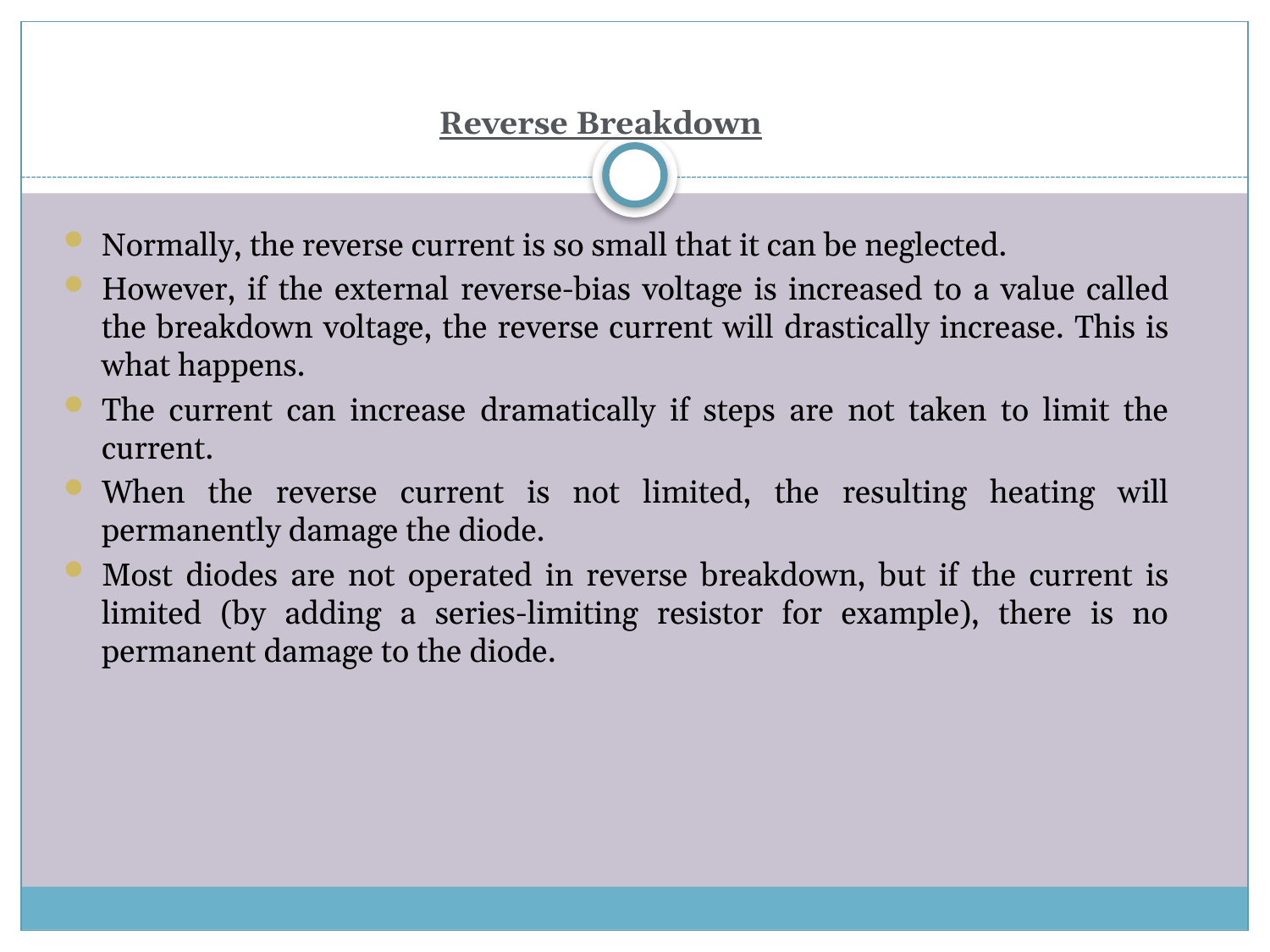

# Reverse Breakdown
Normally, the reverse current is so small that it can be neglected.
However, if the external reverse-bias voltage is increased to a value called the breakdown voltage, the reverse current will drastically increase. This is what happens.
The current can increase dramatically if steps are not taken to limit the current.
When the reverse current is not limited, the resulting heating will permanently damage the diode.
Most diodes are not operated in reverse breakdown, but if the current is limited (by adding a series-limiting resistor for example), there is no permanent damage to the diode.